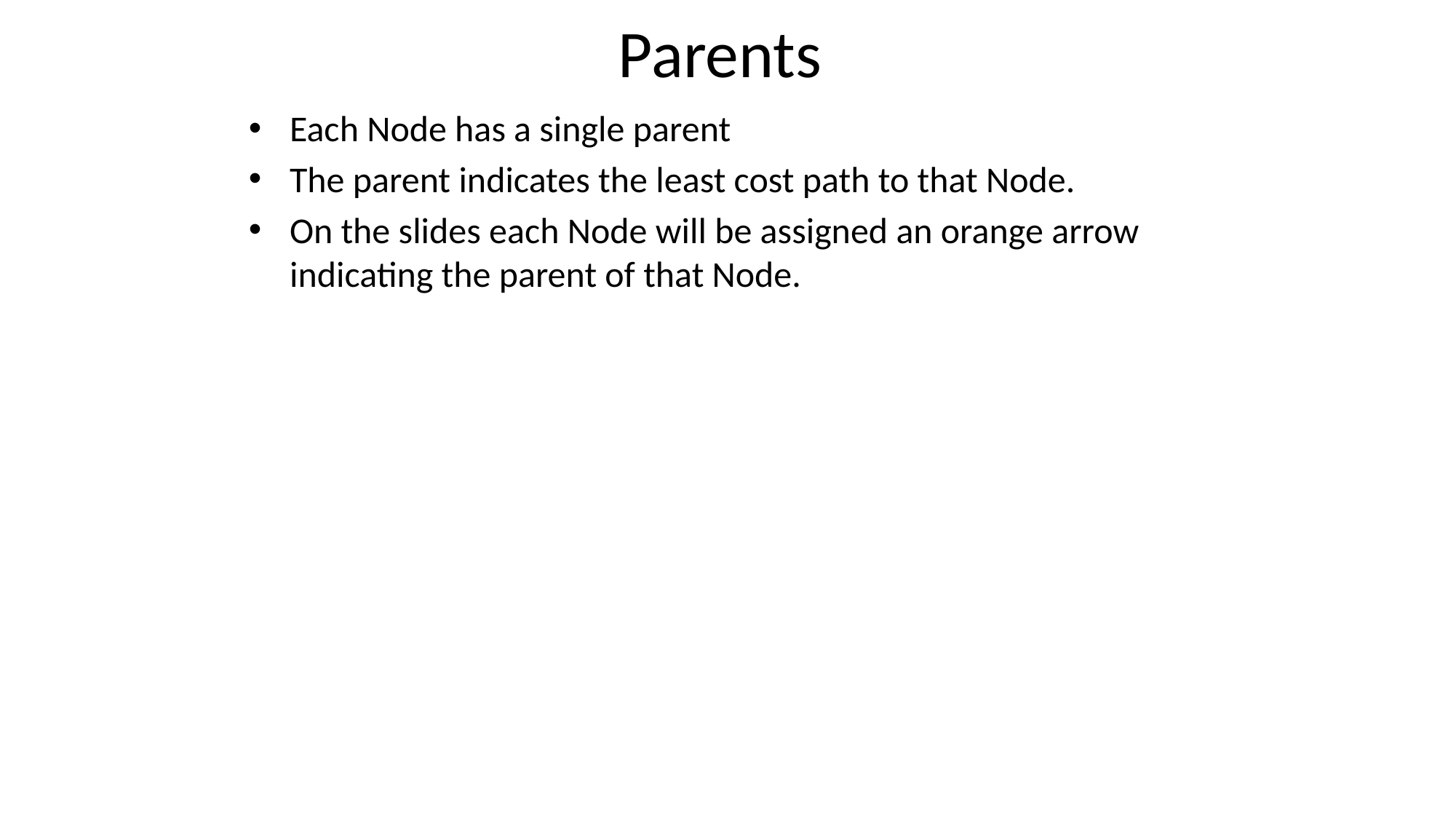

# Parents
Each Node has a single parent
The parent indicates the least cost path to that Node.
On the slides each Node will be assigned an orange arrow indicating the parent of that Node.